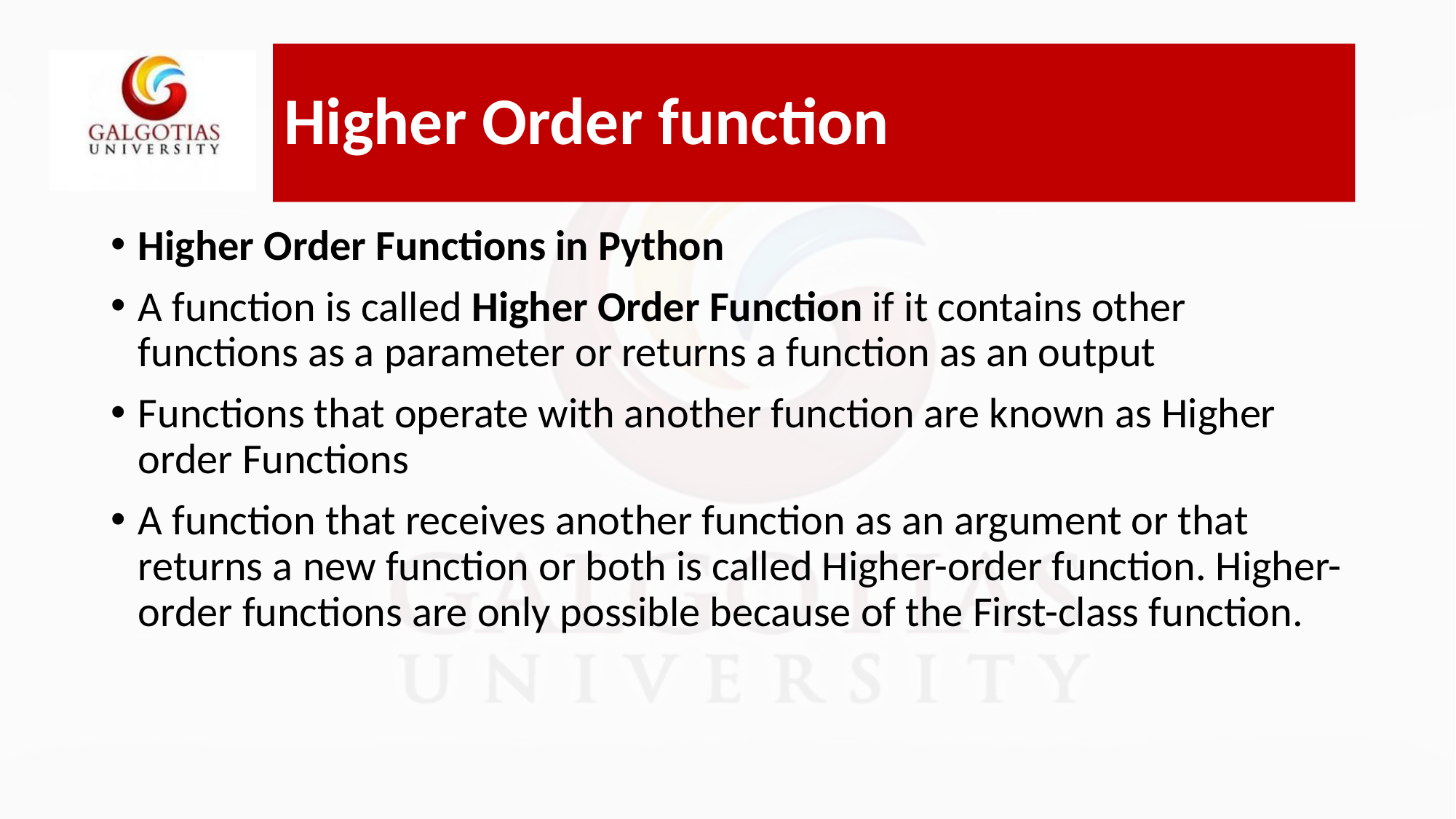

# Higher Order function
Higher Order Functions in Python
A function is called Higher Order Function if it contains other functions as a parameter or returns a function as an output
Functions that operate with another function are known as Higher order Functions
A function that receives another function as an argument or that returns a new function or both is called Higher-order function. Higher-order functions are only possible because of the First-class function.